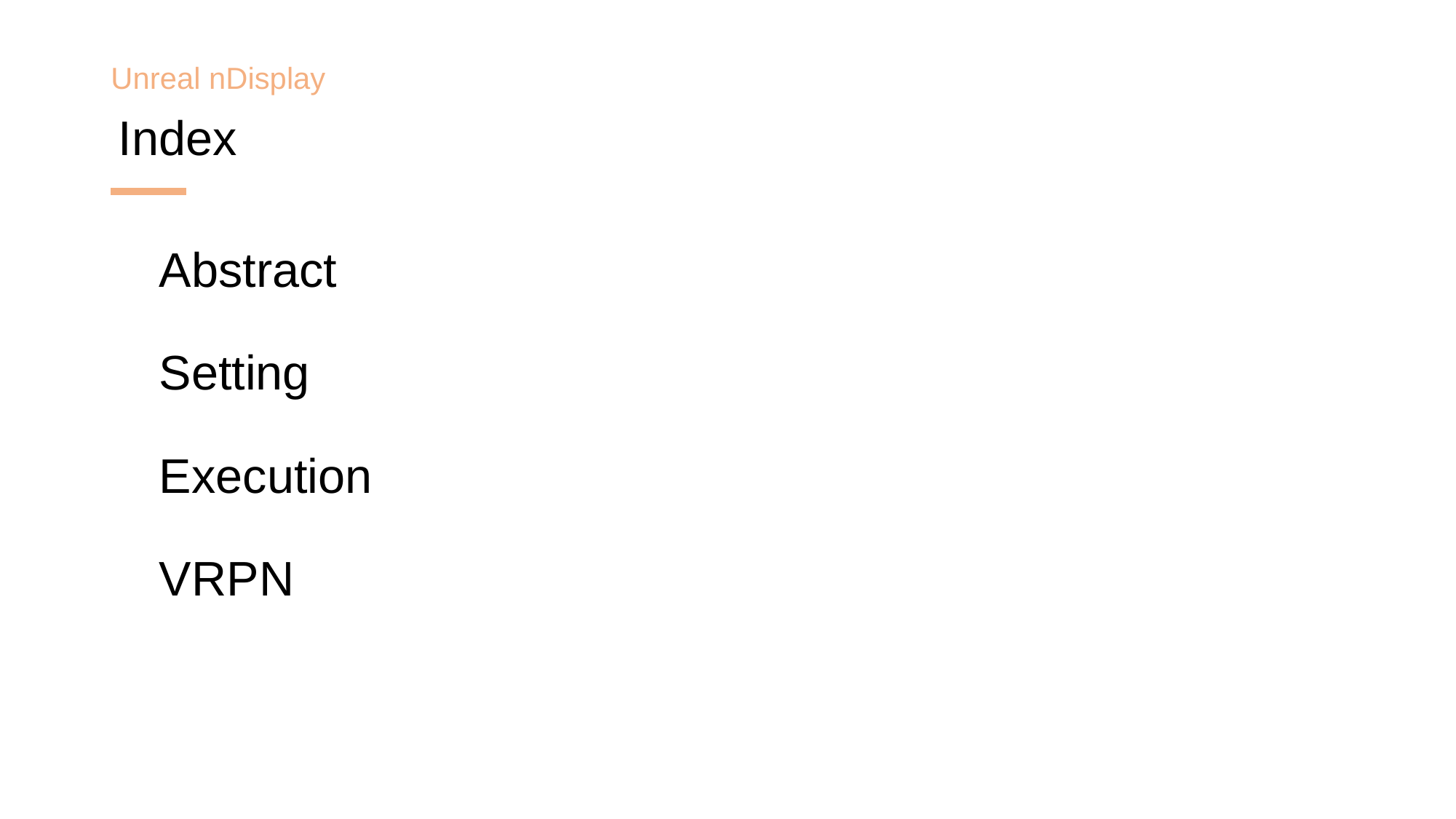

Unreal nDisplay
Index

Abstract
Setting
Execution
VRPN